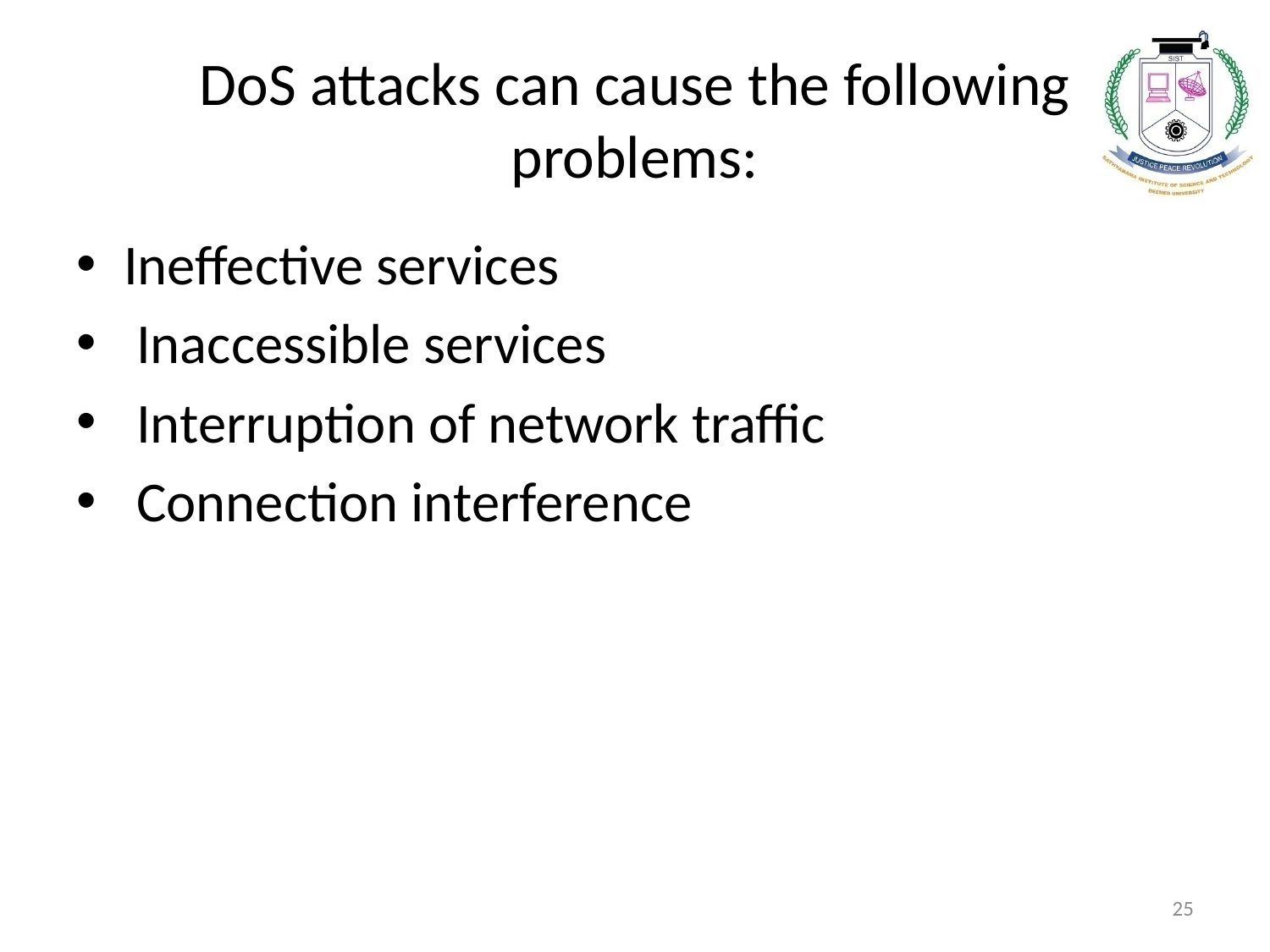

# DoS attacks can cause the following problems:
Ineffective services
 Inaccessible services
 Interruption of network traffic
 Connection interference
25